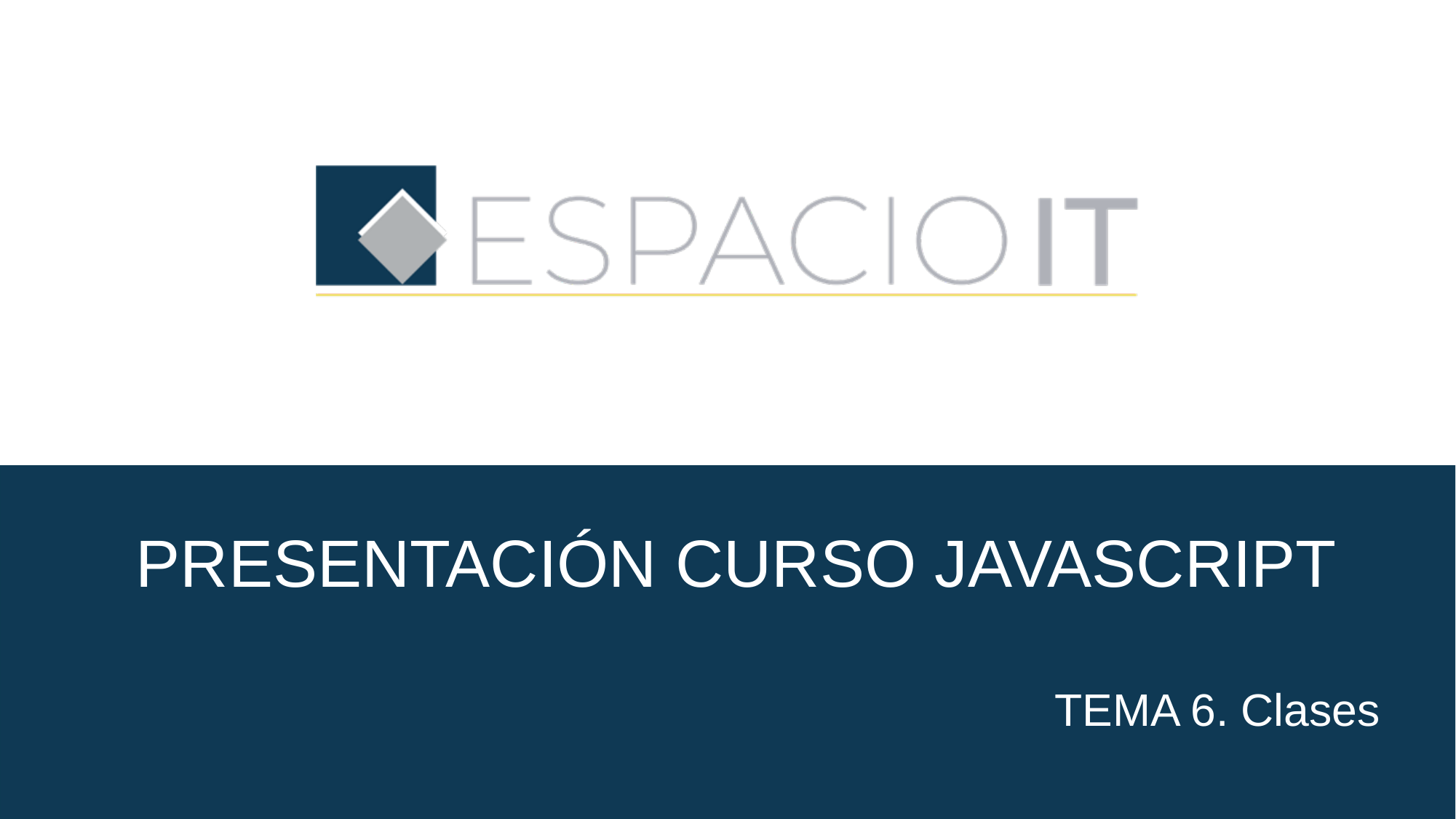

# PRESENTACIÓN CURSO JAVASCRIPT
TEMA 6. Clases